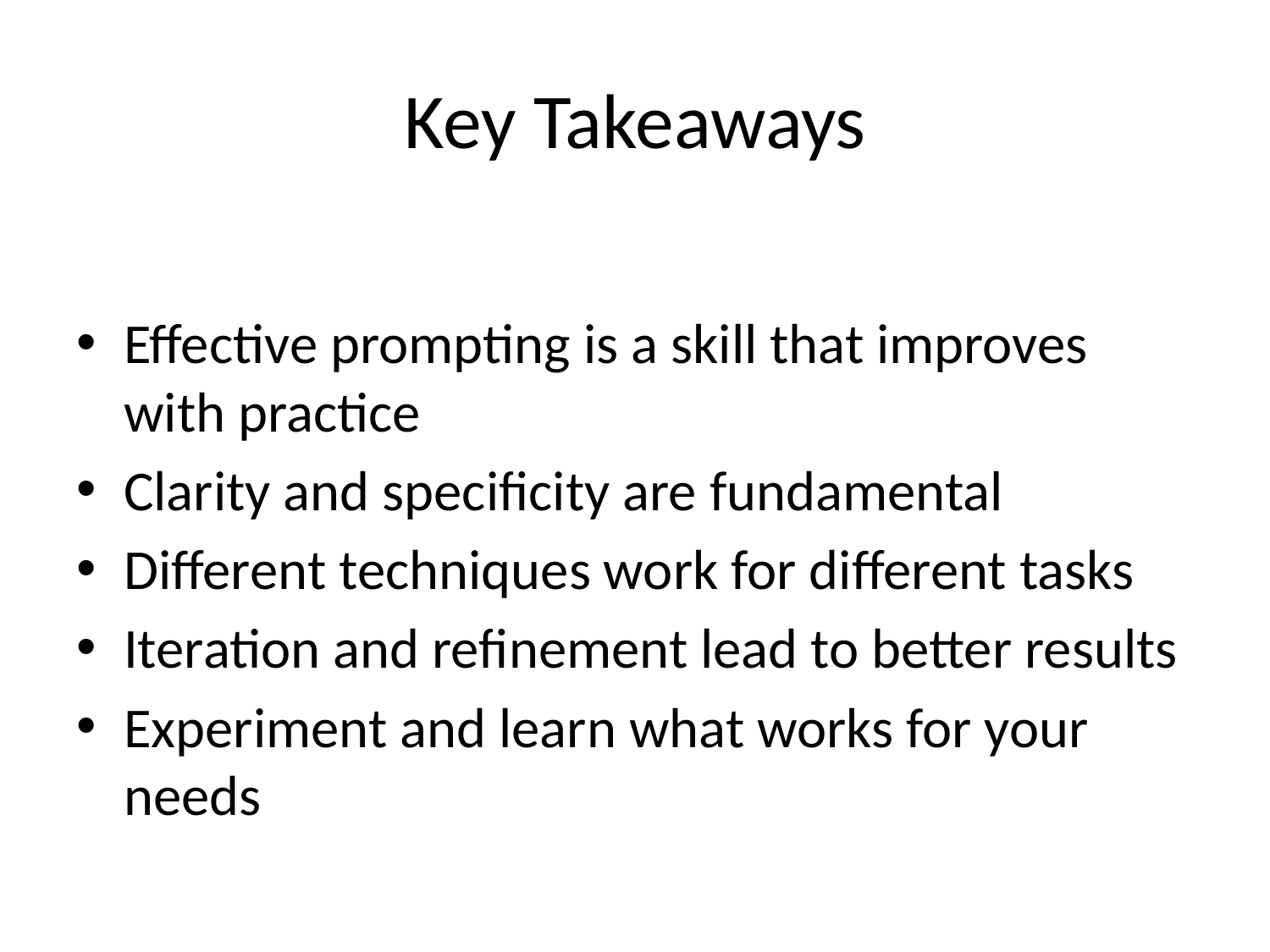

# Key Takeaways

Effective prompting is a skill that improves with practice
Clarity and specificity are fundamental
Different techniques work for different tasks
Iteration and refinement lead to better results
Experiment and learn what works for your needs